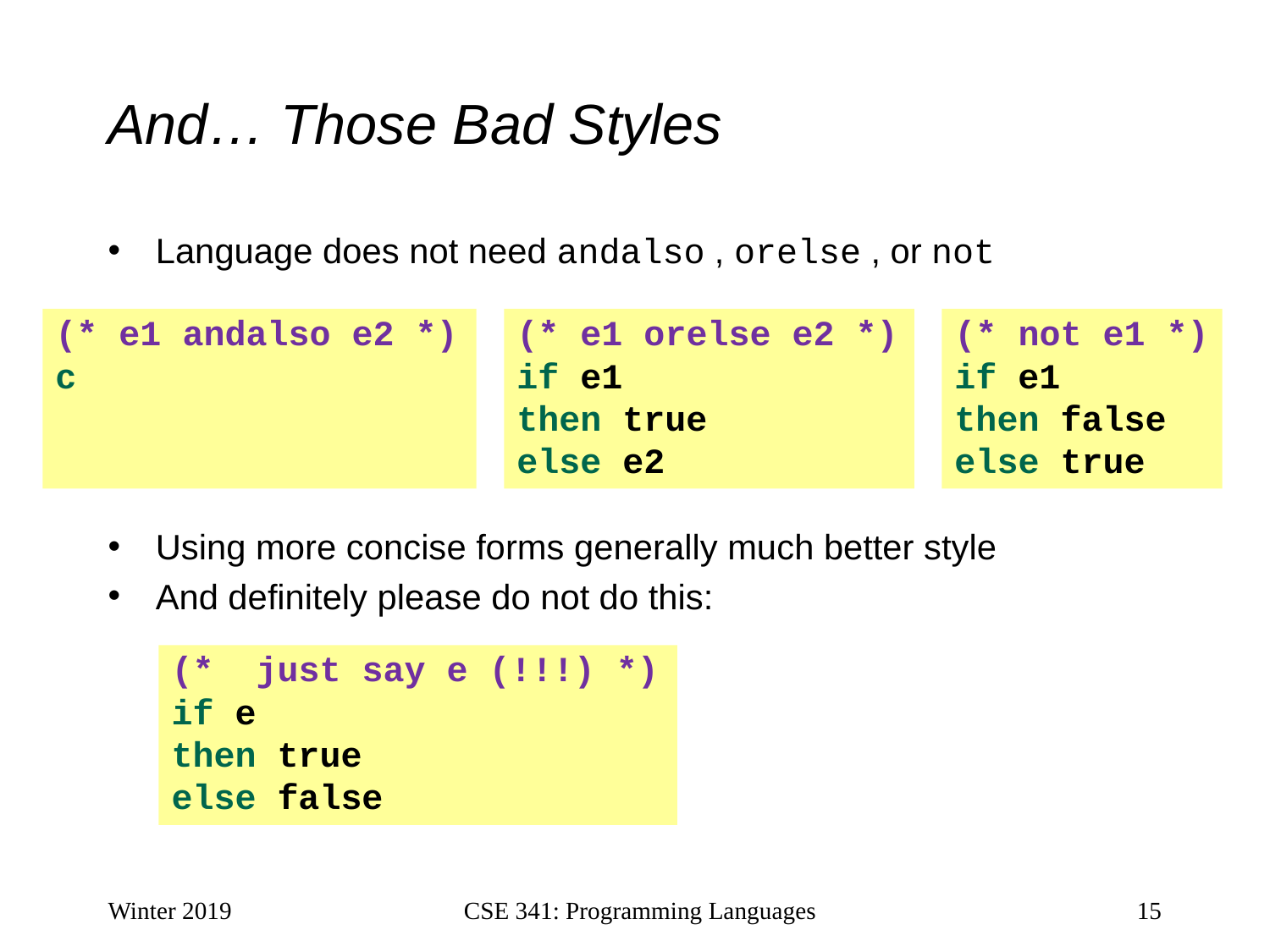

# And… Those Bad Styles
Language does not need andalso , orelse , or not

Using more concise forms generally much better style
And definitely please do not do this:
(* e1 andalso e2 *)
c
(* e1 orelse e2 *)
if e1
then true
else e2
(* not e1 *)
if e1
then false
else true
(*  just say e (!!!) *)
if e
then true
else false
Winter 2019
CSE 341: Programming Languages
15